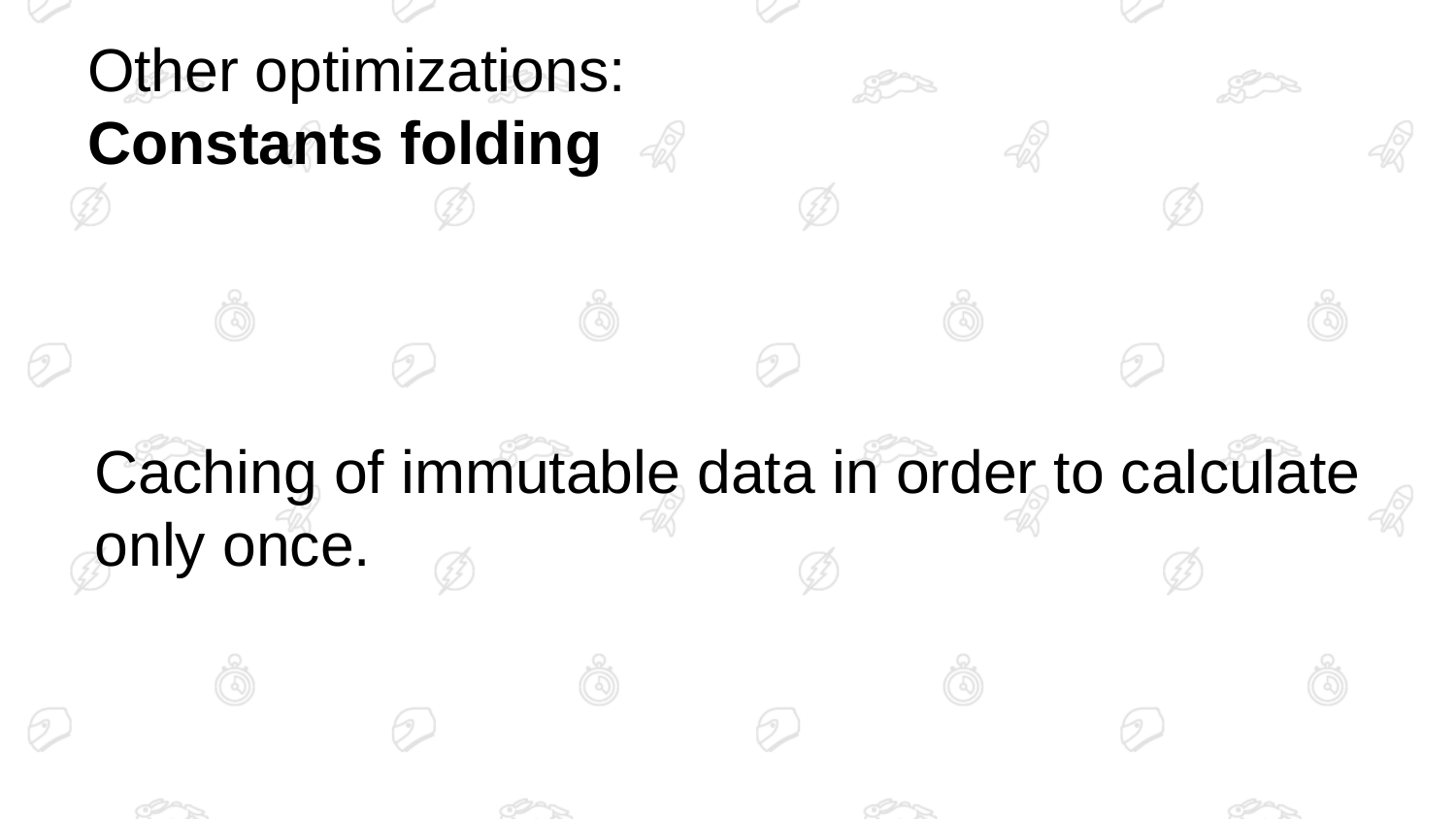

# Other optimizations:
Constants folding
Caching of immutable data in order to calculate only once.